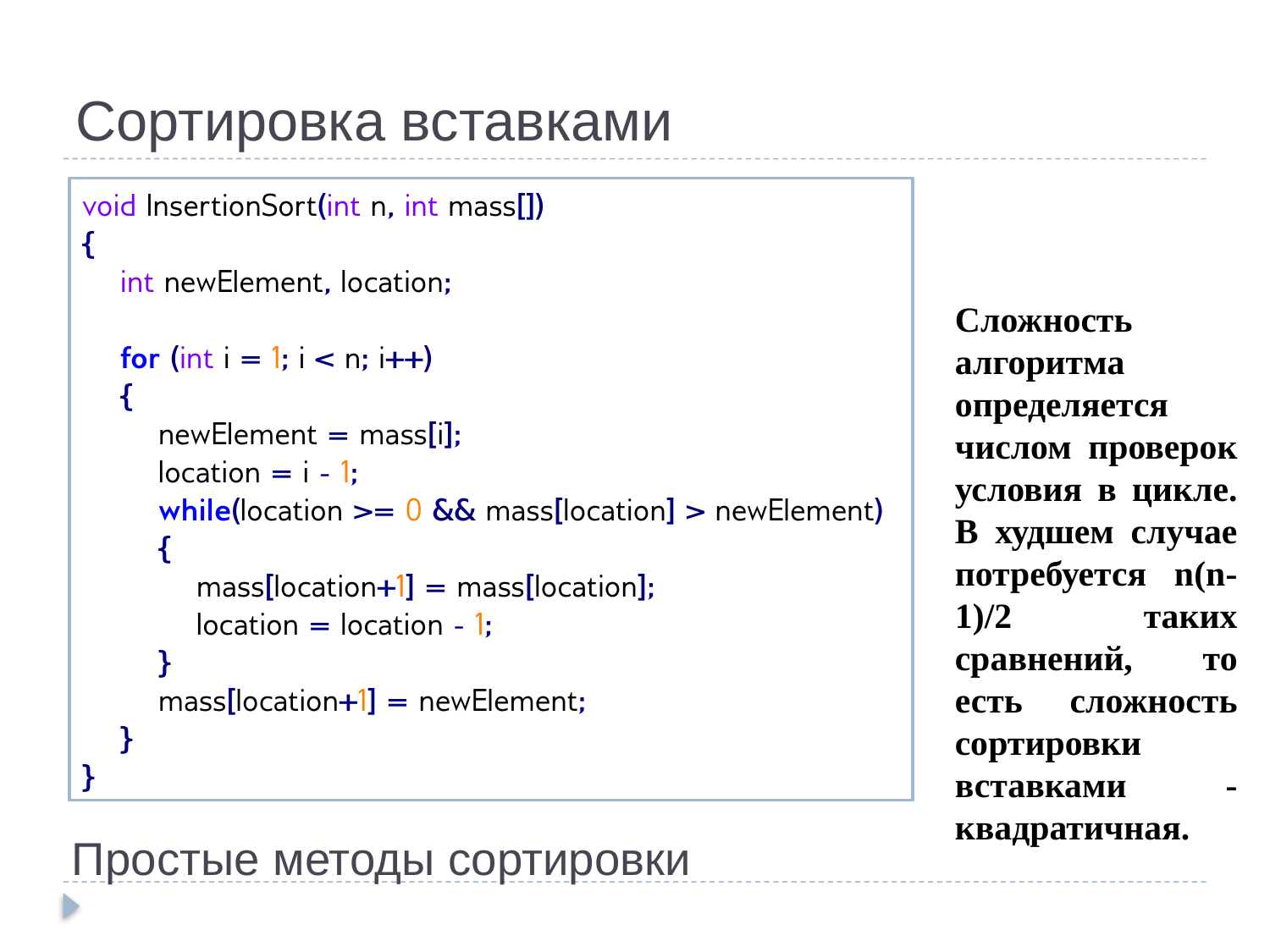

# Сортировка вставками
void InsertionSort(int n, int mass[])
{
    int newElement, location;

    for (int i = 1; i < n; i++)
    {
        newElement = mass[i];
        location = i - 1;
        while(location >= 0 && mass[location] > newElement)
        {
            mass[location+1] = mass[location];
            location = location - 1;
        }
        mass[location+1] = newElement;
    }
}
Сложность алгоритма определяется числом проверок условия в цикле. В худшем случае потребуется n(n-1)/2 таких сравнений, то есть сложность сортировки вставками - квадратичная.
Простые методы сортировки